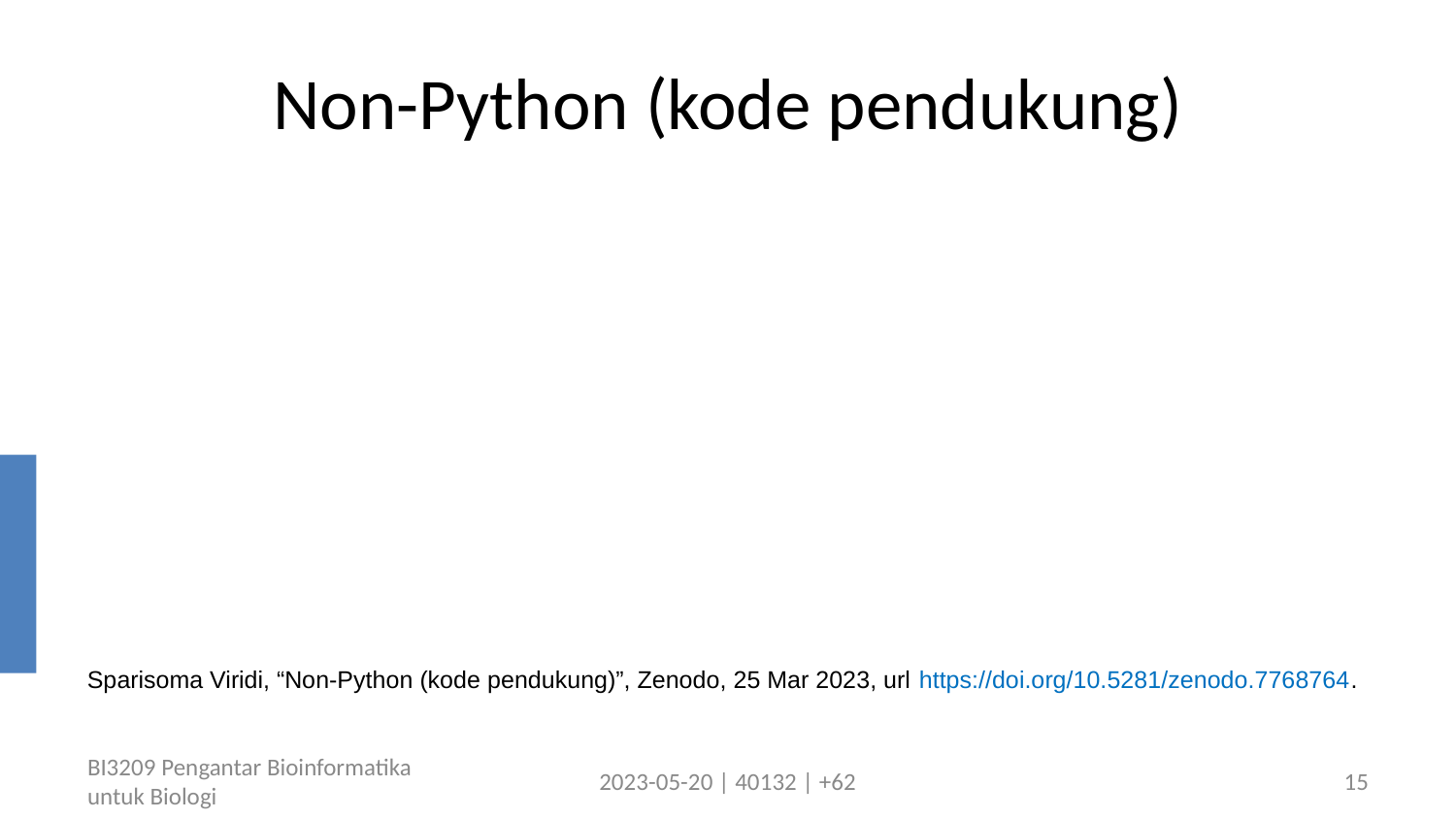

# Non-Python (kode pendukung)

Sparisoma Viridi, “Non-Python (kode pendukung)”, Zenodo, 25 Mar 2023, url https://doi.org/10.5281/zenodo.7768764.
BI3209 Pengantar Bioinformatika untuk Biologi
2023-05-20 | 40132 | +62
15